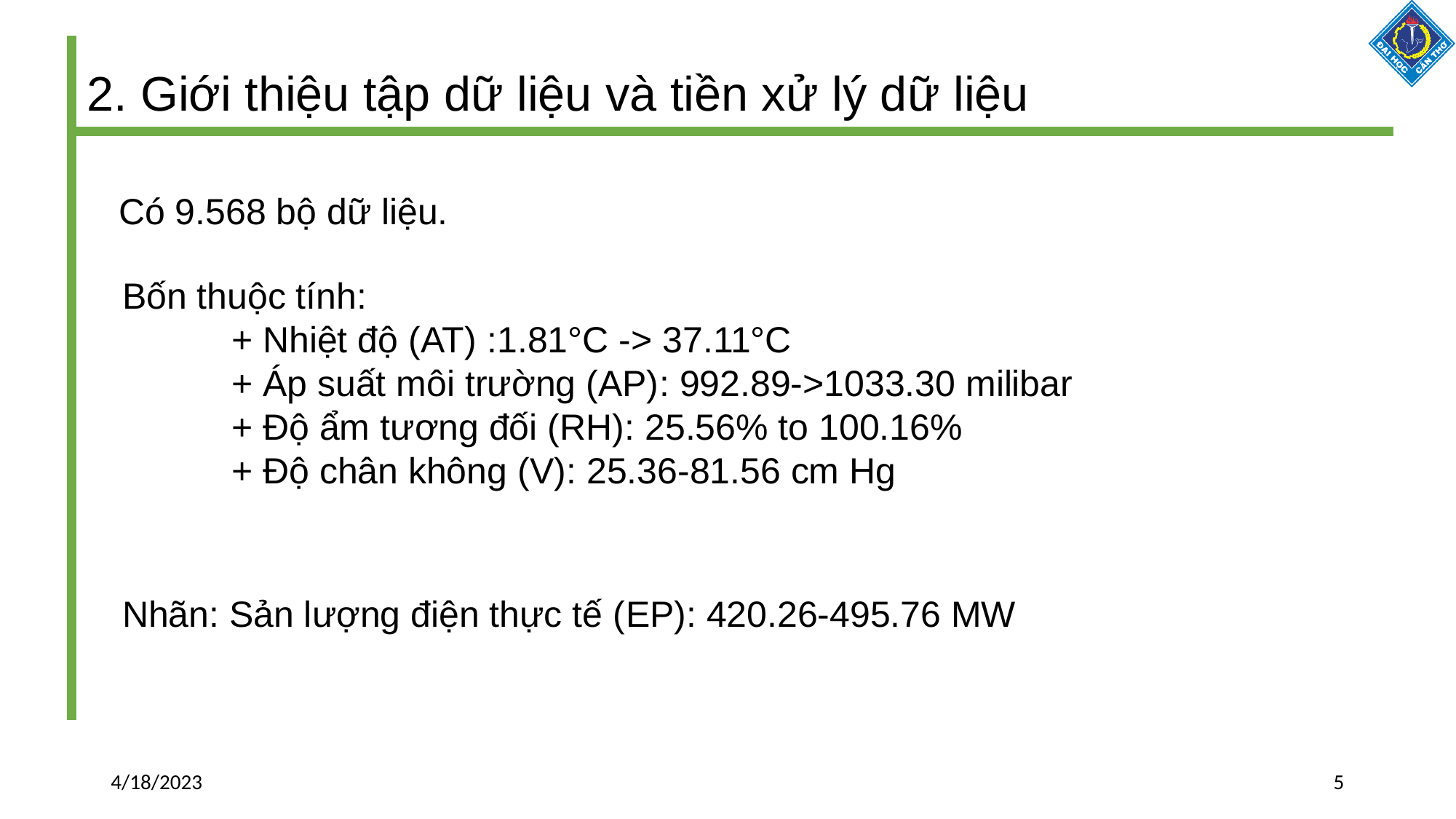

2. Giới thiệu tập dữ liệu và tiền xử lý dữ liệu

Có 9.568 bộ dữ liệu.
Bốn thuộc tính:
	+ Nhiệt độ (AT) :1.81°C -> 37.11°C
	+ Áp suất môi trường (AP): 992.89->1033.30 milibar
	+ Độ ẩm tương đối (RH): 25.56% to 100.16%
	+ Độ chân không (V): 25.36-81.56 cm Hg

Nhãn: Sản lượng điện thực tế (EP): 420.26-495.76 MW
4/18/2023
5